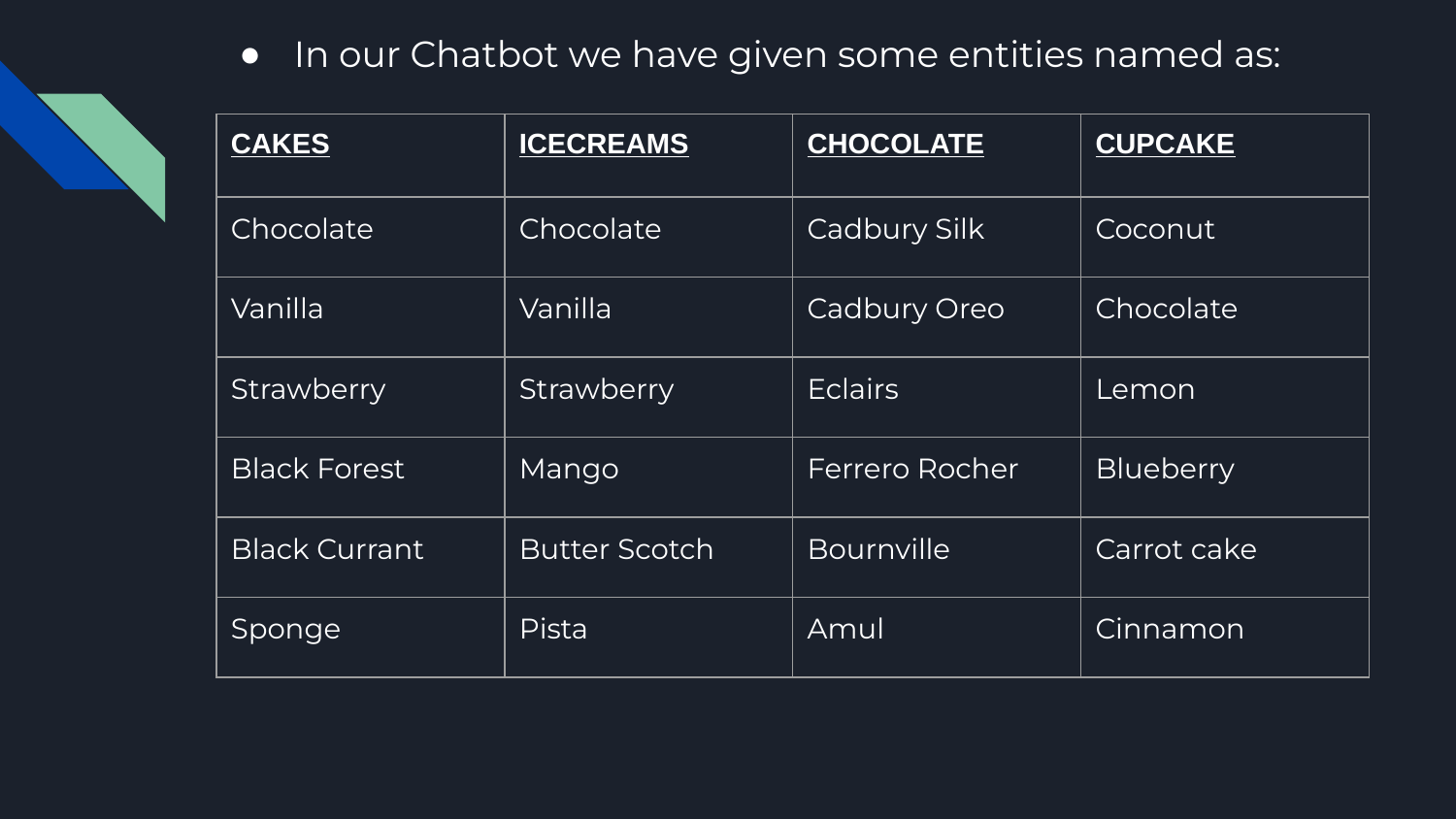

In our Chatbot we have given some entities named as:

| CAKES | ICECREAMS | CHOCOLATE | CUPCAKE |
| --- | --- | --- | --- |
| Chocolate | Chocolate | Cadbury Silk | Coconut |
| Vanilla | Vanilla | Cadbury Oreo | Chocolate |
| Strawberry | Strawberry | Eclairs | Lemon |
| Black Forest | Mango | Ferrero Rocher | Blueberry |
| Black Currant | Butter Scotch | Bournville | Carrot cake |
| Sponge | Pista | Amul | Cinnamon |